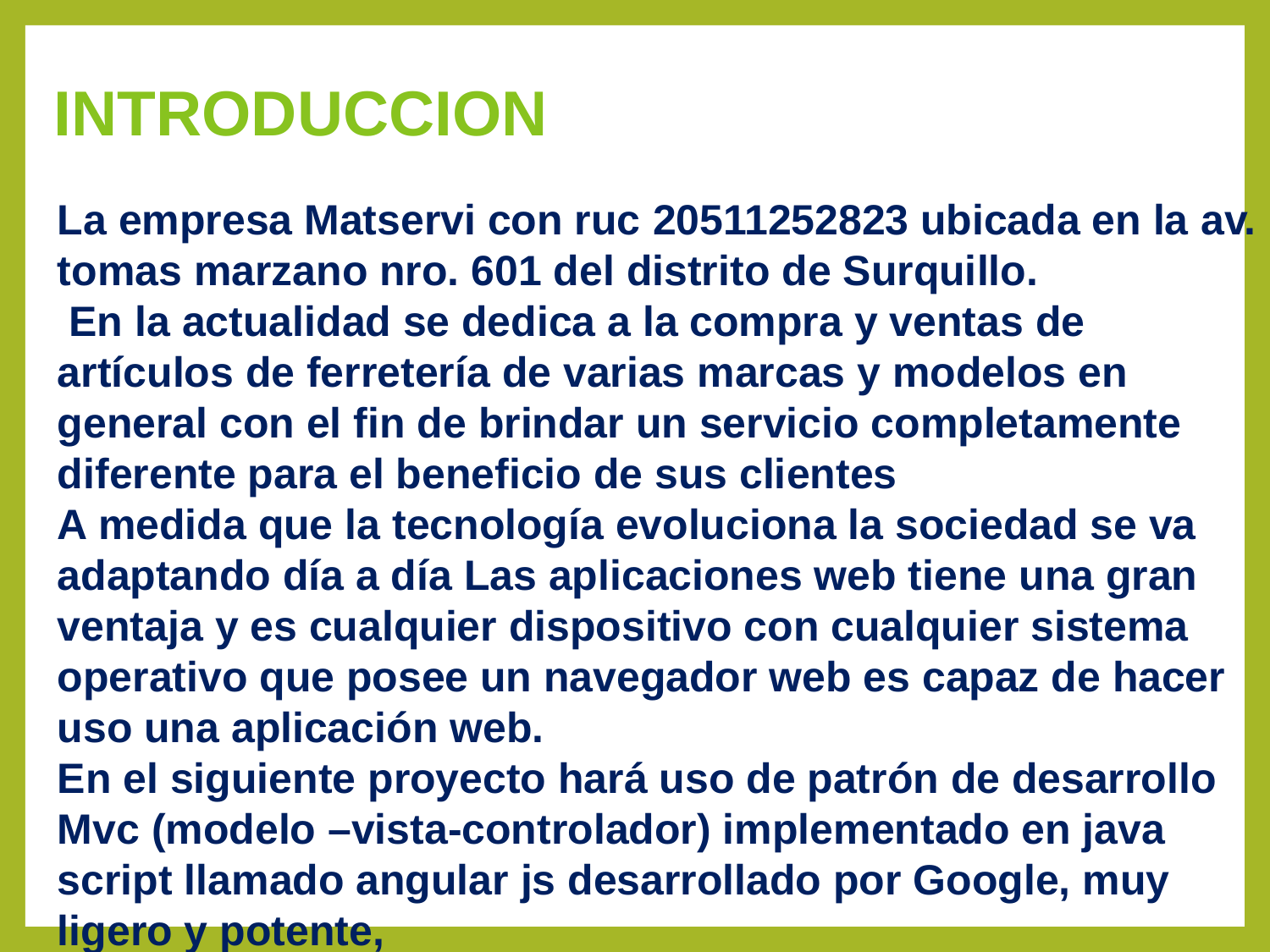

INTRODUCCION
La empresa Matservi con ruc 20511252823 ubicada en la av. tomas marzano nro. 601 del distrito de Surquillo.
 En la actualidad se dedica a la compra y ventas de artículos de ferretería de varias marcas y modelos en general con el fin de brindar un servicio completamente diferente para el beneficio de sus clientes
A medida que la tecnología evoluciona la sociedad se va adaptando día a día Las aplicaciones web tiene una gran ventaja y es cualquier dispositivo con cualquier sistema operativo que posee un navegador web es capaz de hacer uso una aplicación web.
En el siguiente proyecto hará uso de patrón de desarrollo Mvc (modelo –vista-controlador) implementado en java script llamado angular js desarrollado por Google, muy ligero y potente,